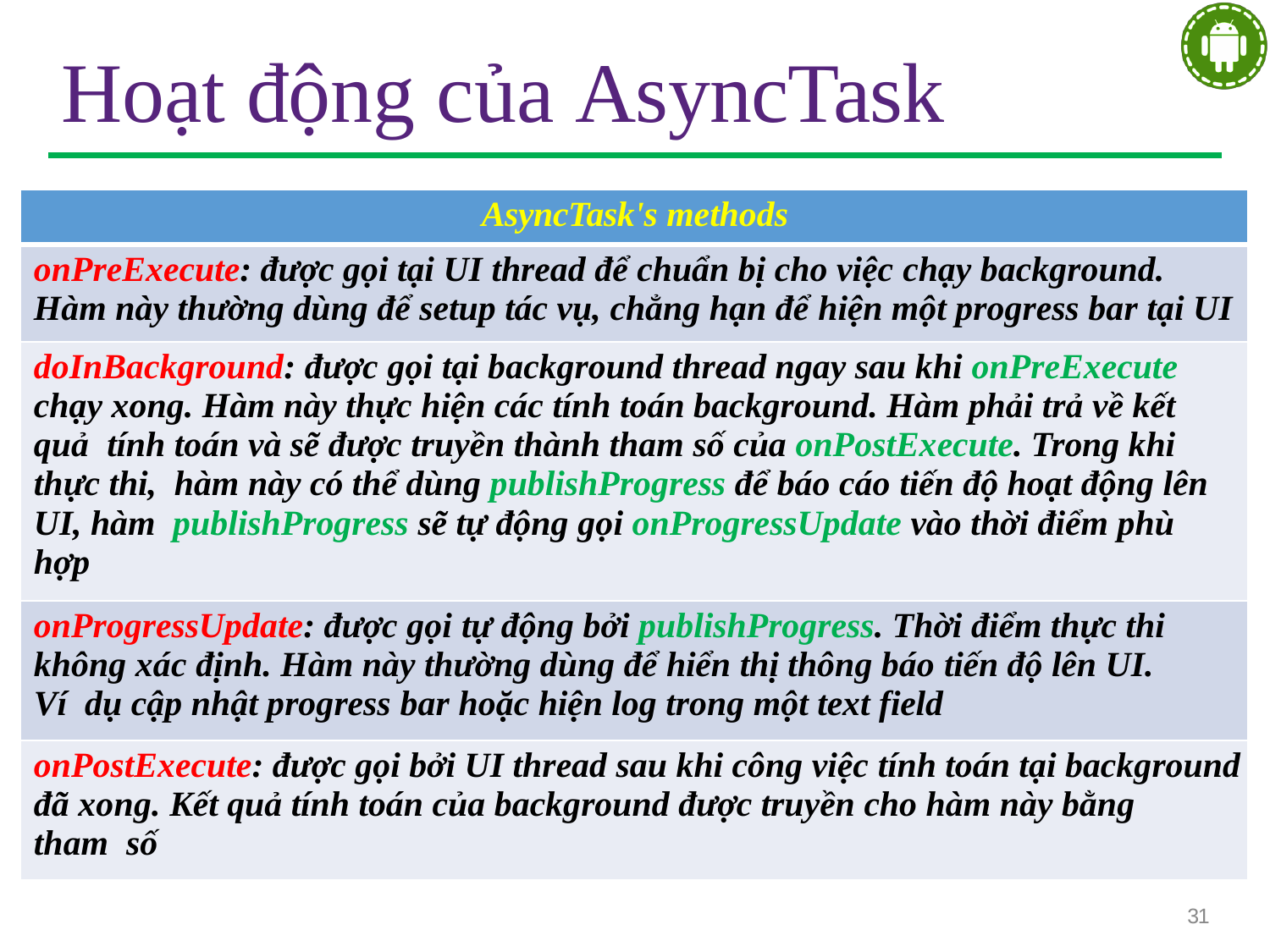

# Hoạt động của AsyncTask
| AsyncTask's methods |
| --- |
| onPreExecute: được gọi tại UI thread để chuẩn bị cho việc chạy background. Hàm này thường dùng để setup tác vụ, chẳng hạn để hiện một progress bar tại UI |
| doInBackground: được gọi tại background thread ngay sau khi onPreExecute chạy xong. Hàm này thực hiện các tính toán background. Hàm phải trả về kết quả tính toán và sẽ được truyền thành tham số của onPostExecute. Trong khi thực thi, hàm này có thể dùng publishProgress để báo cáo tiến độ hoạt động lên UI, hàm publishProgress sẽ tự động gọi onProgressUpdate vào thời điểm phù hợp |
| onProgressUpdate: được gọi tự động bởi publishProgress. Thời điểm thực thi không xác định. Hàm này thường dùng để hiển thị thông báo tiến độ lên UI. Ví dụ cập nhật progress bar hoặc hiện log trong một text field |
| onPostExecute: được gọi bởi UI thread sau khi công việc tính toán tại background đã xong. Kết quả tính toán của background được truyền cho hàm này bằng tham số |
31